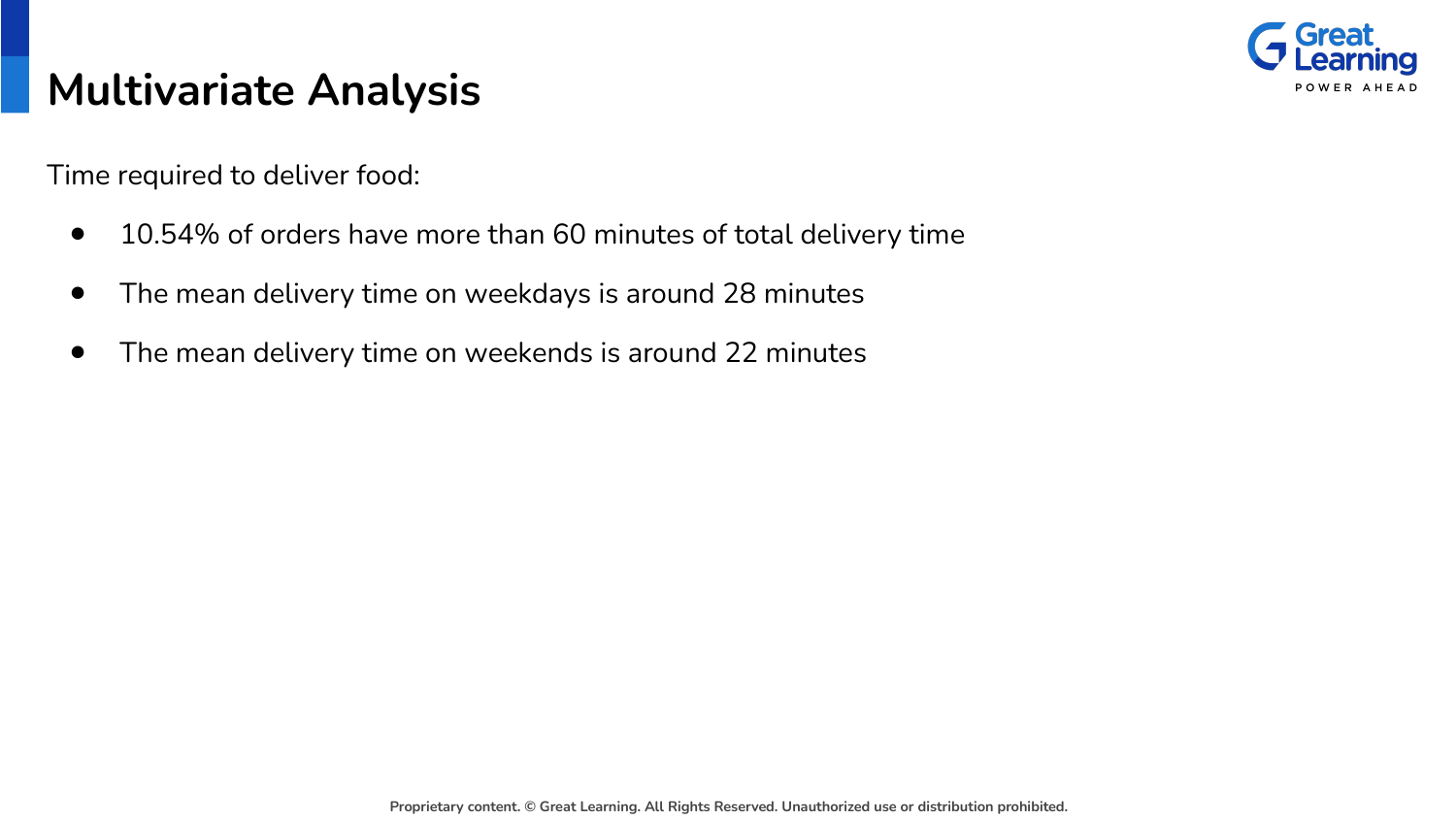

# Multivariate Analysis
Time required to deliver food:
10.54% of orders have more than 60 minutes of total delivery time
The mean delivery time on weekdays is around 28 minutes
The mean delivery time on weekends is around 22 minutes